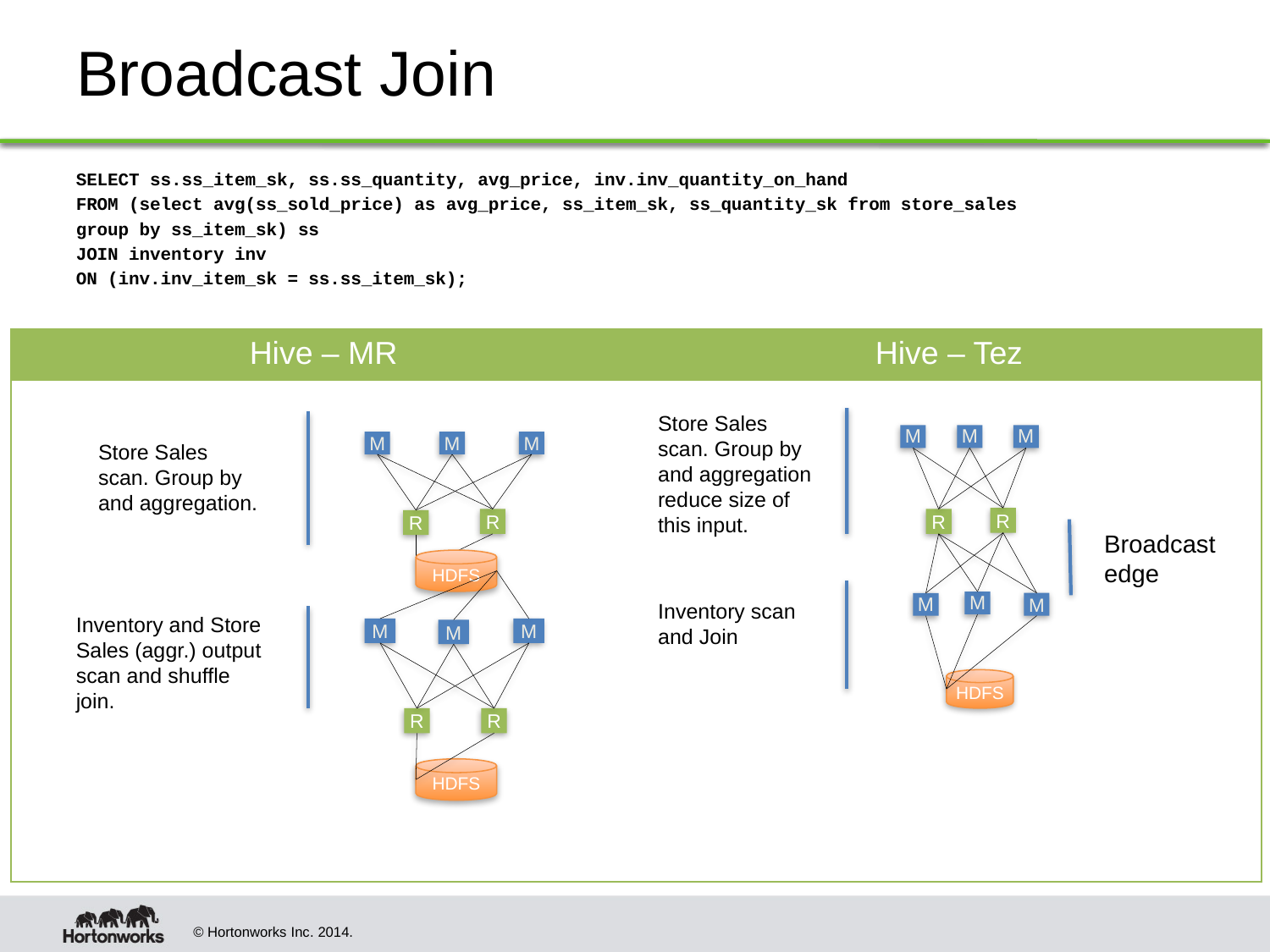

# Broadcast Join
SELECT ss.ss_item_sk, ss.ss_quantity, avg_price, inv.inv_quantity_on_hand
FROM (select avg(ss_sold_price) as avg_price, ss_item_sk, ss_quantity_sk from store_sales
group by ss_item_sk) ss
JOIN inventory inv
ON (inv.inv_item_sk = ss.ss_item_sk);

| Hive – MR | Hive – Tez |
| --- | --- |
|  |  |
Store Sales scan. Group by and aggregation reduce size of this input.
M
M
M
Broadcast edge
Inventory scan and Join
M
M
HDFS
Store Sales scan. Group by and aggregation.
Inventory and Store Sales (aggr.) output scan and shuffle join.
M
M
M
HDFS
M
M
M
R
R
R
R
HDFS
M
R
R